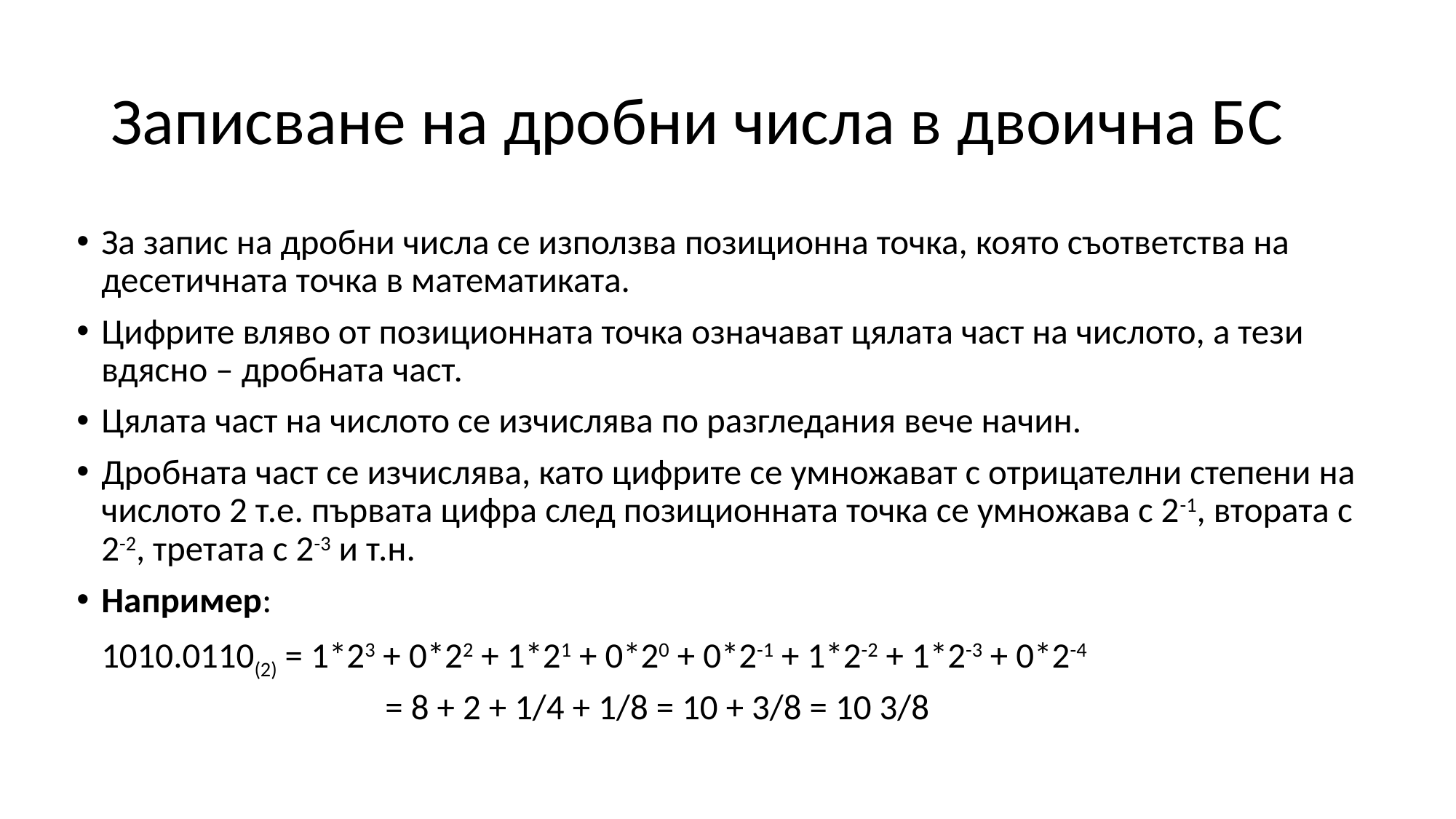

# Записване на дробни числа в двоична БС
За запис на дробни числа се използва позиционна точка, която съответства на десетичната точка в математиката.
Цифрите вляво от позиционната точка означават цялата част на числото, а тези вдясно – дробната част.
Цялата част на числото се изчислява по разгледания вече начин.
Дробната част се изчислява, като цифрите се умножават с отрицателни степени на числото 2 т.е. първата цифра след позиционната точка се умножава с 2-1, втората с 2-2, третата с 2-3 и т.н.
Например:
		1010.0110(2) = 1*23 + 0*22 + 1*21 + 0*20 + 0*2-1 + 1*2-2 + 1*2-3 + 0*2-4
      	                        = 8 + 2 + 1/4 + 1/8 = 10 + 3/8 = 10 3/8